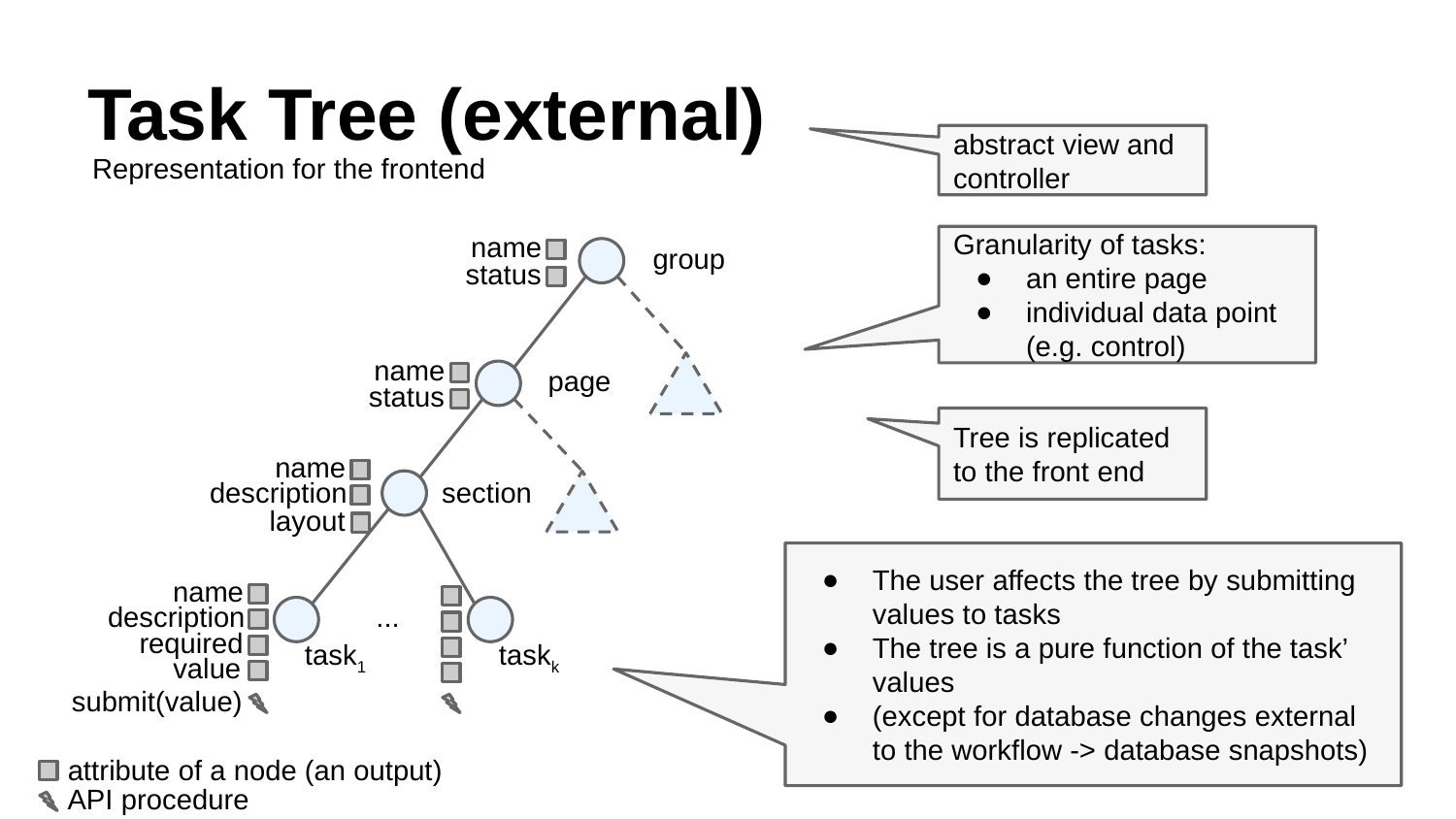

# Task Tree (external)
abstract view and controller
Representation for the frontend
name
group
Granularity of tasks:
an entire page
individual data point (e.g. control)

status

name
page

status

Tree is replicated to the front end
name

section
description

layout

The user affects the tree by submitting values to tasks
The tree is a pure function of the task’ values
(except for database changes external to the workflow -> database snapshots)
name

description
...

required

task1
taskk

value

submit(value)

attribute of a node (an output)

API procedure